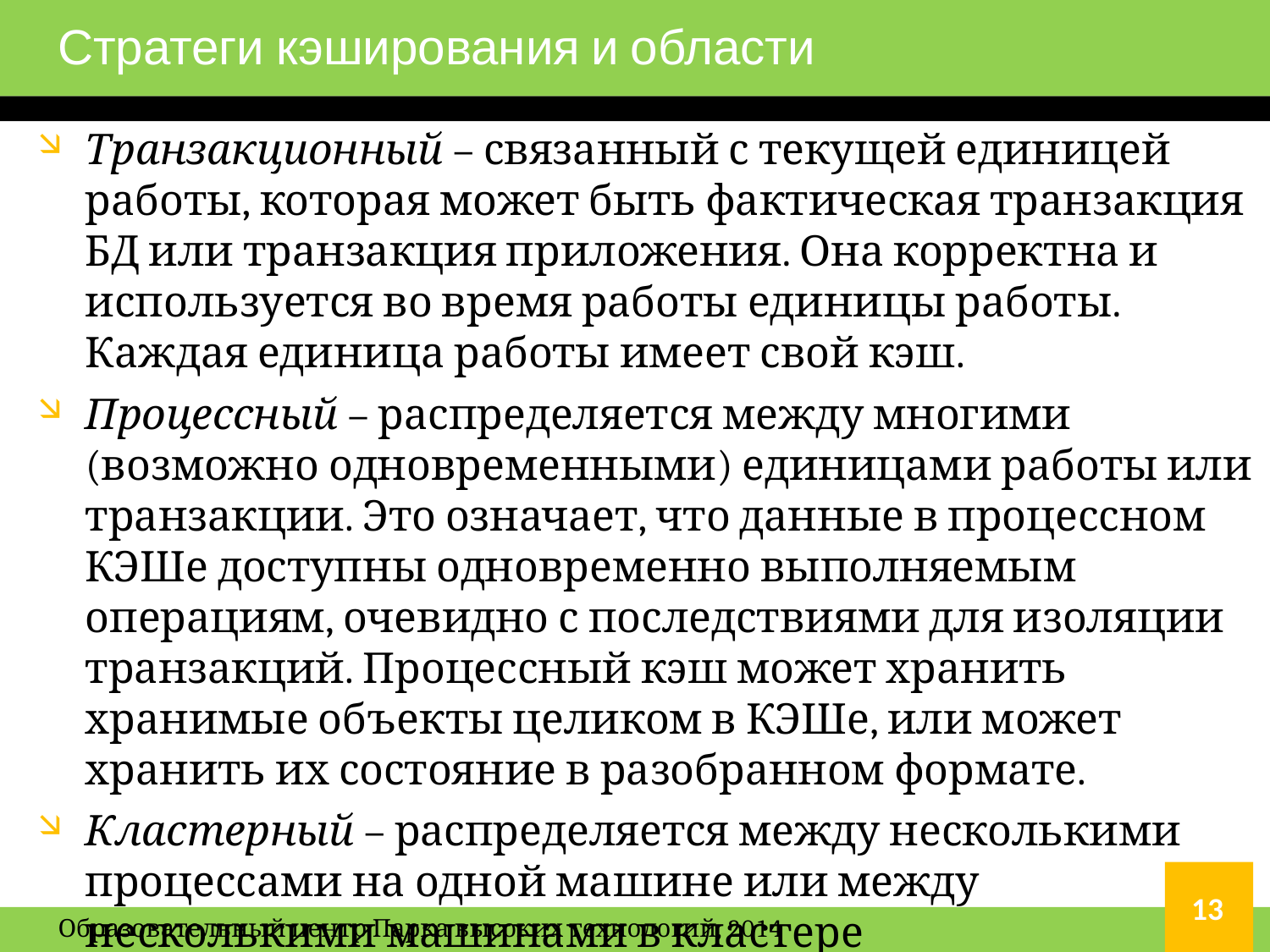

# Стратеги кэширования и области
Транзакционный – связанный с текущей единицей работы, которая может быть фактическая транзакция БД или транзакция приложения. Она корректна и используется во время работы единицы работы. Каждая единица работы имеет свой кэш.
Процессный – распределяется между многими (возможно одновременными) единицами работы или транзакции. Это означает, что данные в процессном КЭШе доступны одновременно выполняемым операциям, очевидно с последствиями для изоляции транзакций. Процессный кэш может хранить хранимые объекты целиком в КЭШе, или может хранить их состояние в разобранном формате.
Кластерный – распределяется между несколькими процессами на одной машине или между несколькими машинами в кластере
13